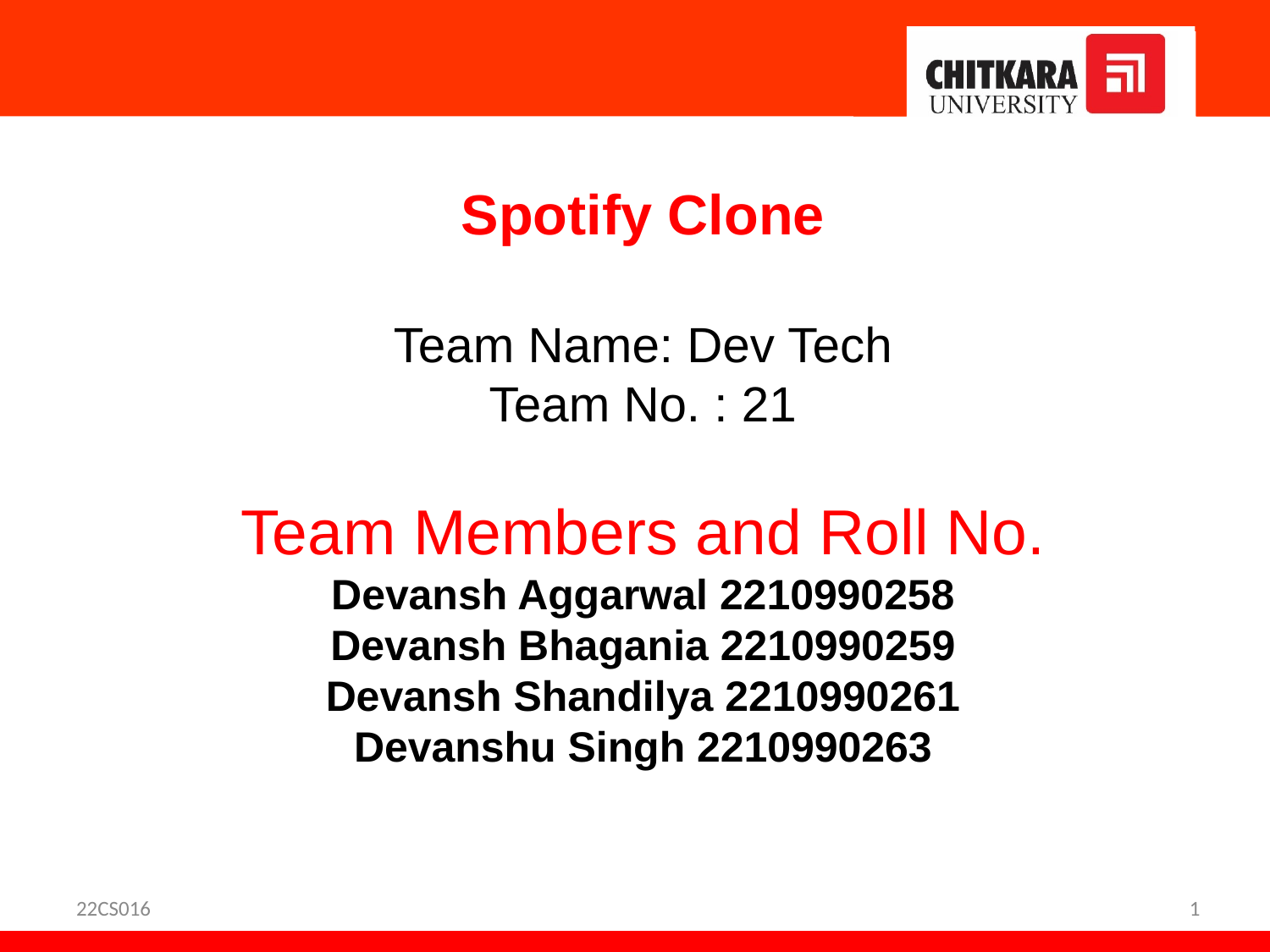

Spotify Clone

Team Name: Dev Tech
Team No. : 21

Team Members and Roll No.
Devansh Aggarwal 2210990258
Devansh Bhagania 2210990259
Devansh Shandilya 2210990261
Devanshu Singh 2210990263
22CS016
1